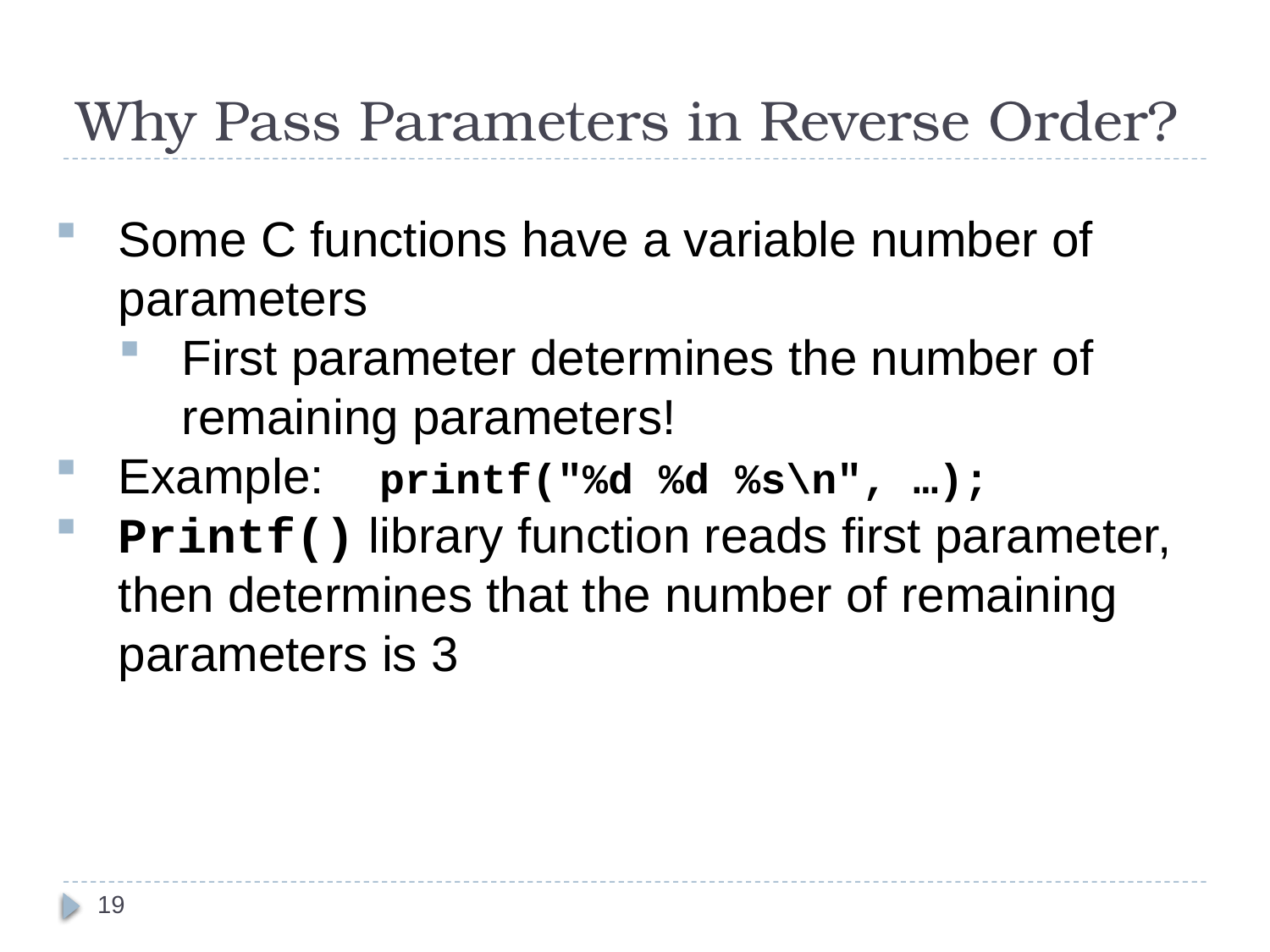

# Why Pass Parameters in Reverse Order?
Some C functions have a variable number of parameters
First parameter determines the number of remaining parameters!
Example:    printf("%d %d %s\n", …);
Printf() library function reads first parameter, then determines that the number of remaining parameters is 3
19